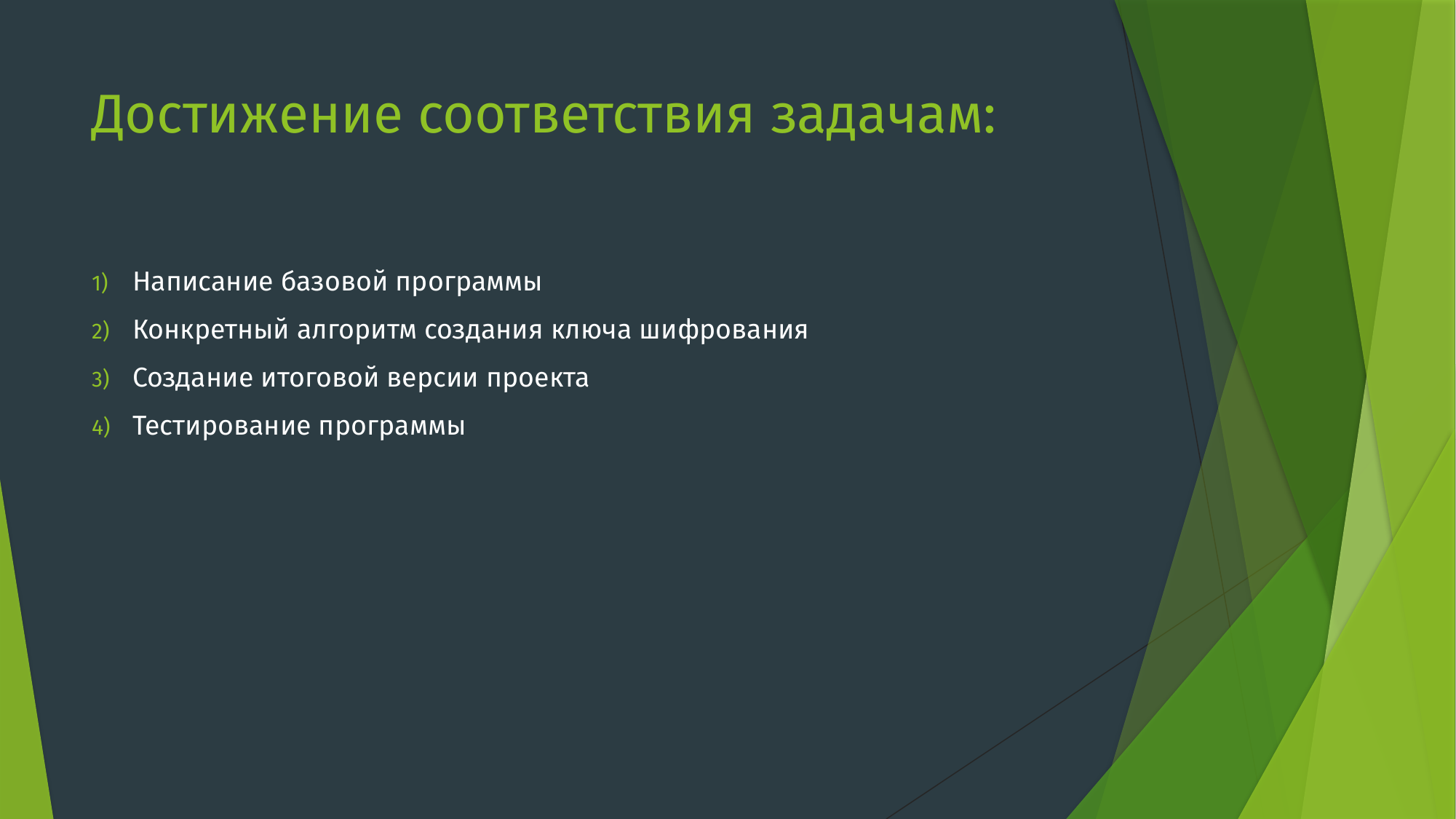

# Достижение соответствия задачам:
Написание базовой программы
Конкретный алгоритм создания ключа шифрования
Создание итоговой версии проекта
Тестирование программы